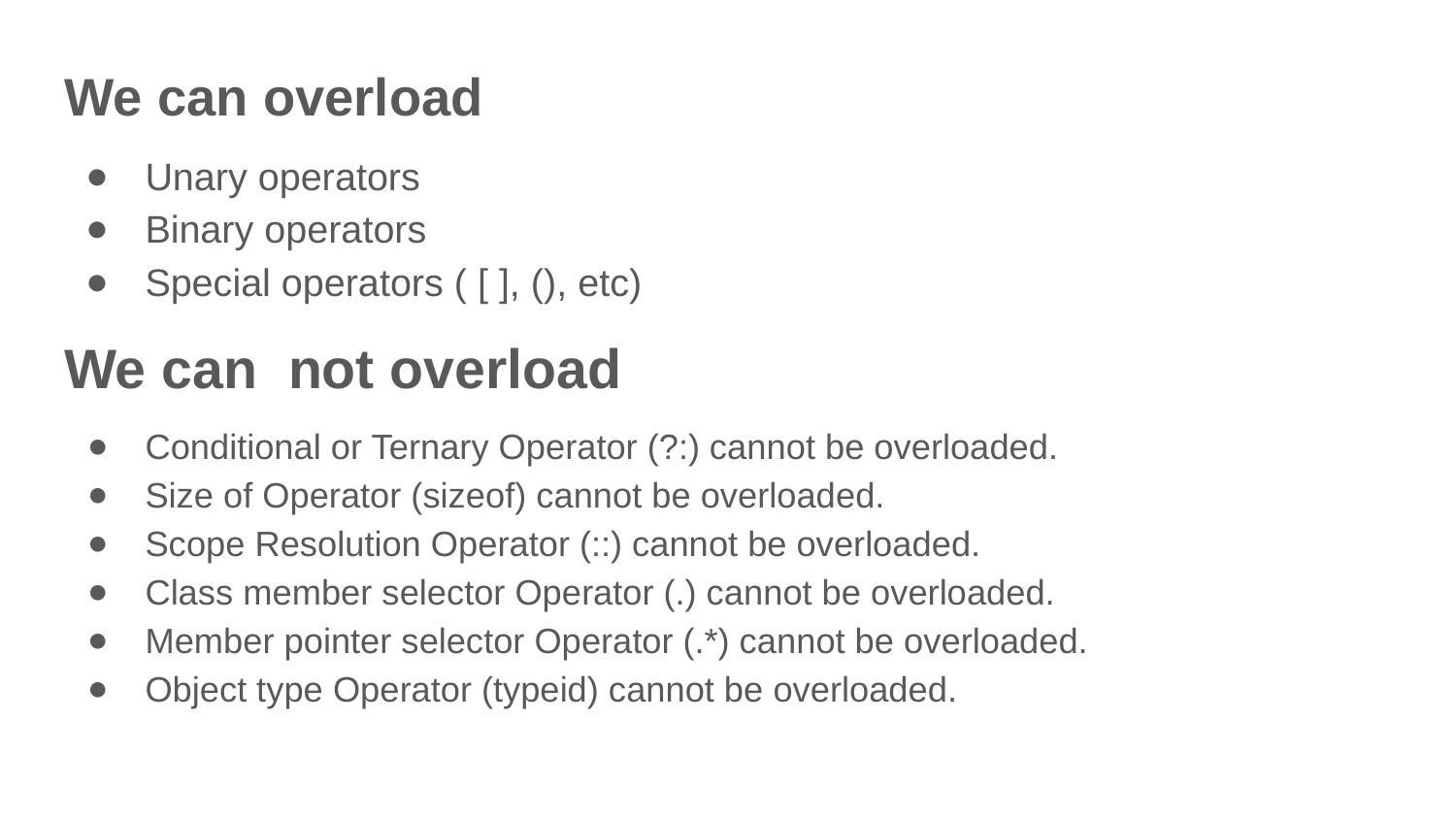

We can overload
Unary operators
Binary operators
Special operators ( [ ], (), etc)
We can  not overload
Conditional or Ternary Operator (?:) cannot be overloaded.
Size of Operator (sizeof) cannot be overloaded.
Scope Resolution Operator (::) cannot be overloaded.
Class member selector Operator (.) cannot be overloaded.
Member pointer selector Operator (.*) cannot be overloaded.
Object type Operator (typeid) cannot be overloaded.